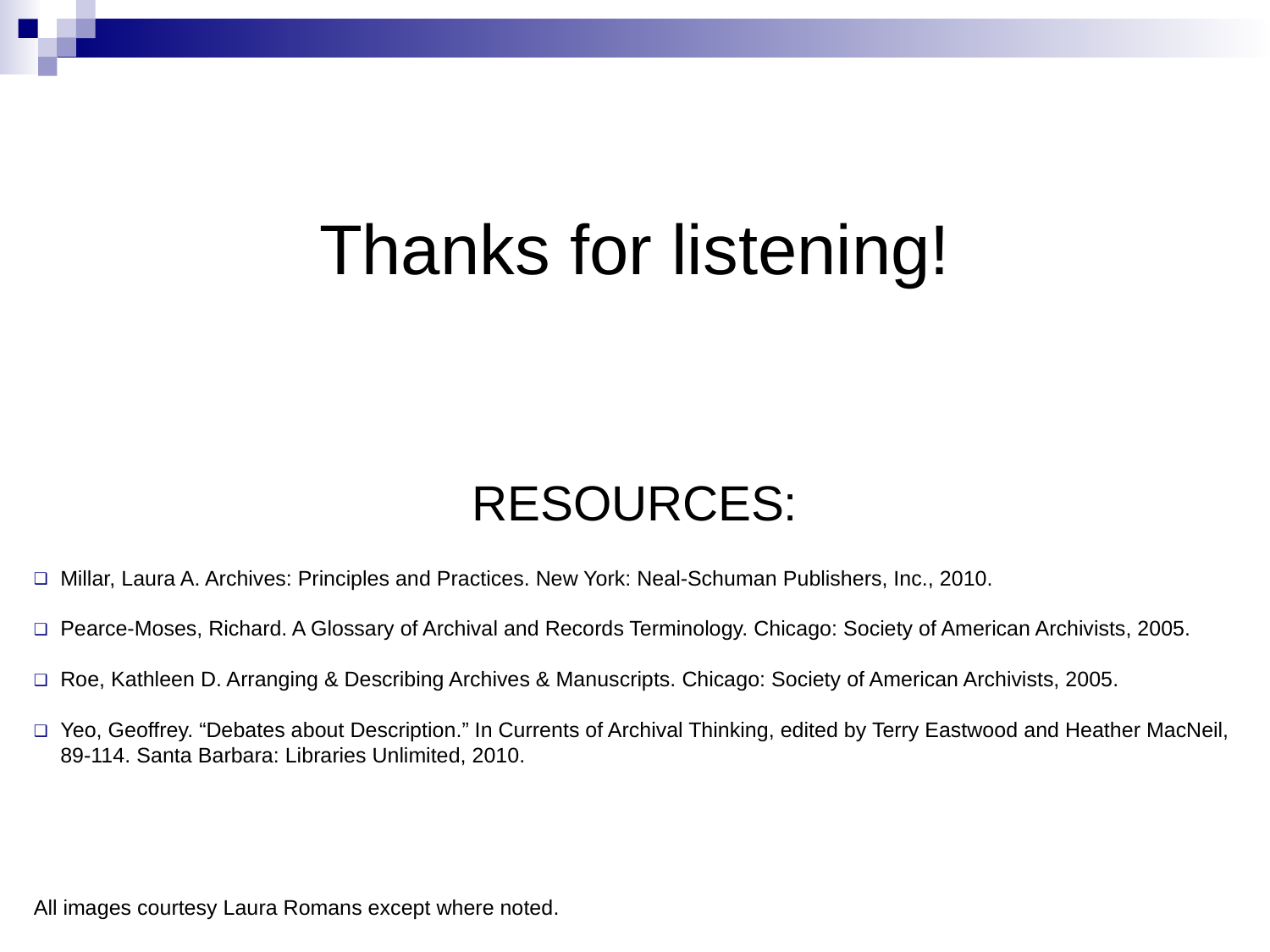

Thanks for listening!
# Resources:
Millar, Laura A. Archives: Principles and Practices. New York: Neal-Schuman Publishers, Inc., 2010.

Pearce-Moses, Richard. A Glossary of Archival and Records Terminology. Chicago: Society of American Archivists, 2005.

Roe, Kathleen D. Arranging & Describing Archives & Manuscripts. Chicago: Society of American Archivists, 2005.

Yeo, Geoffrey. “Debates about Description.” In Currents of Archival Thinking, edited by Terry Eastwood and Heather MacNeil, 89-114. Santa Barbara: Libraries Unlimited, 2010.

All images courtesy Laura Romans except where noted.